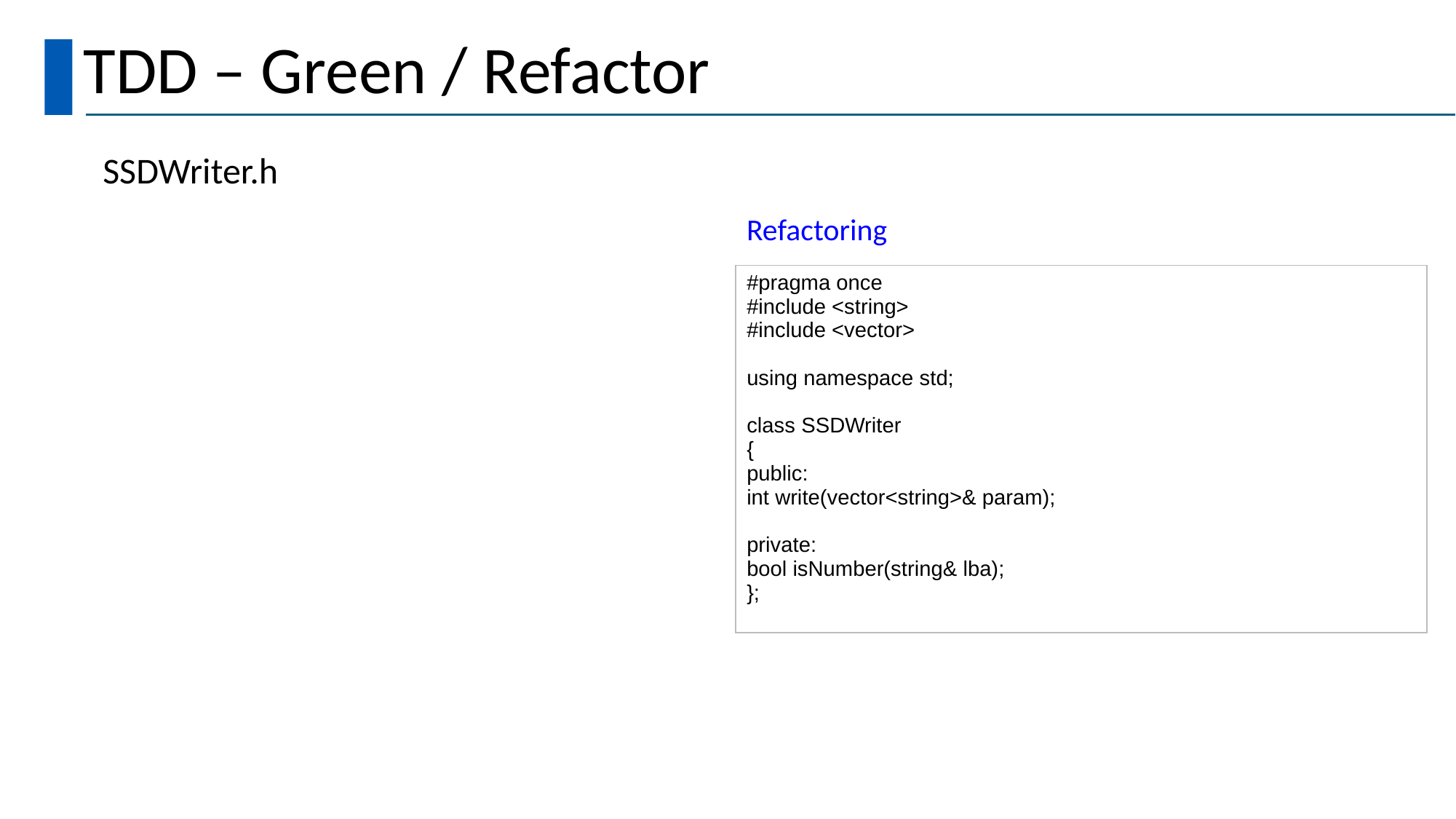

# TDD – Green / Refactor
SSDWriter.h
Refactoring
| #pragma once #include <string> #include <vector> using namespace std; class SSDWriter { public: int write(vector<string>& param); private: bool isNumber(string& lba); }; |
| --- |